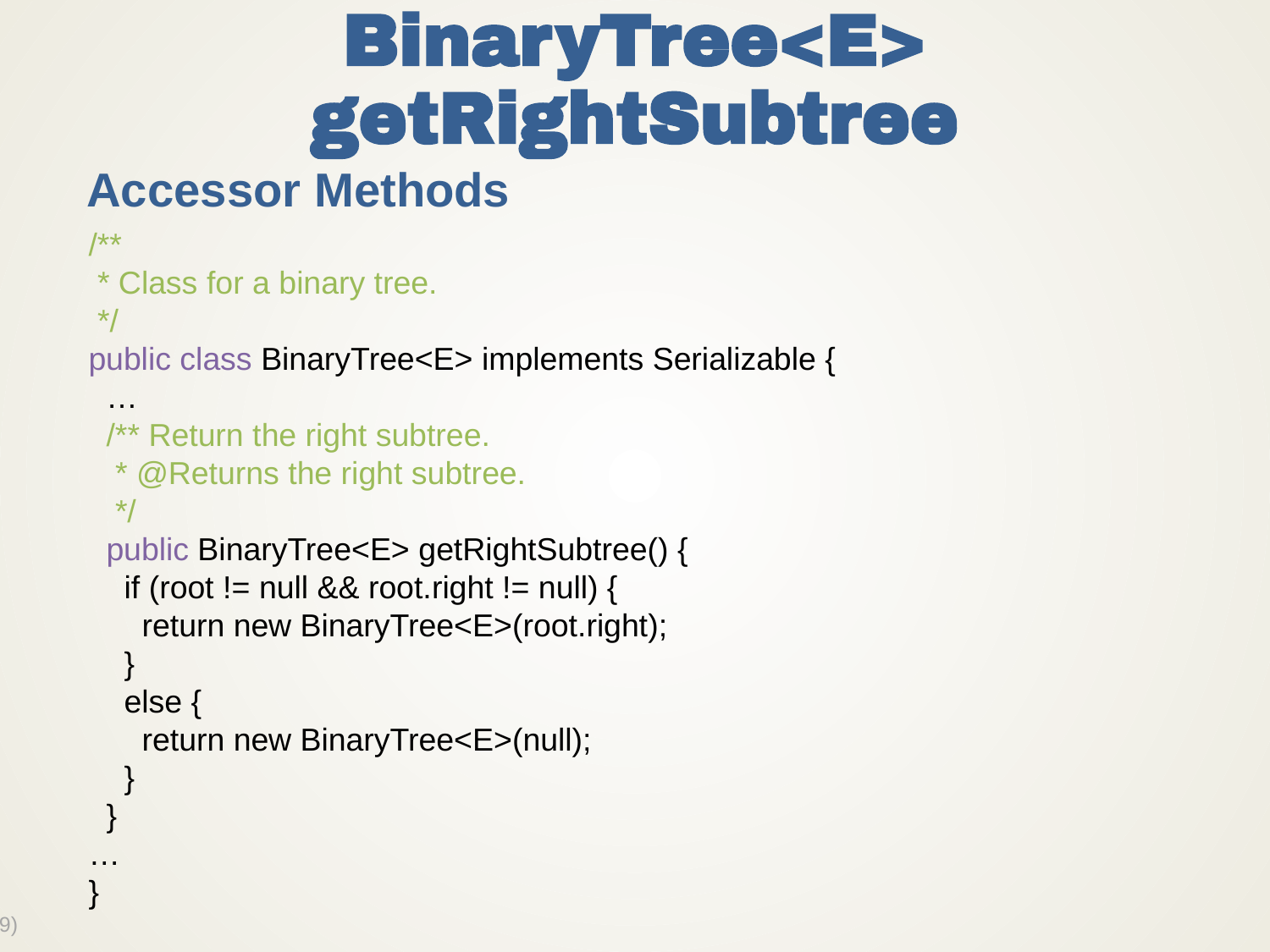

# BinaryTree<E> getRightSubtree
Accessor Methods
/**
 * Class for a binary tree.
 */
public class BinaryTree<E> implements Serializable {
  …
  /** Return the right subtree.
   * @Returns the right subtree.
   */
  public BinaryTree<E> getRightSubtree() {
    if (root != null && root.right != null) {
      return new BinaryTree<E>(root.right);
    }
    else {
      return new BinaryTree<E>(null);
    }
  }
…
}